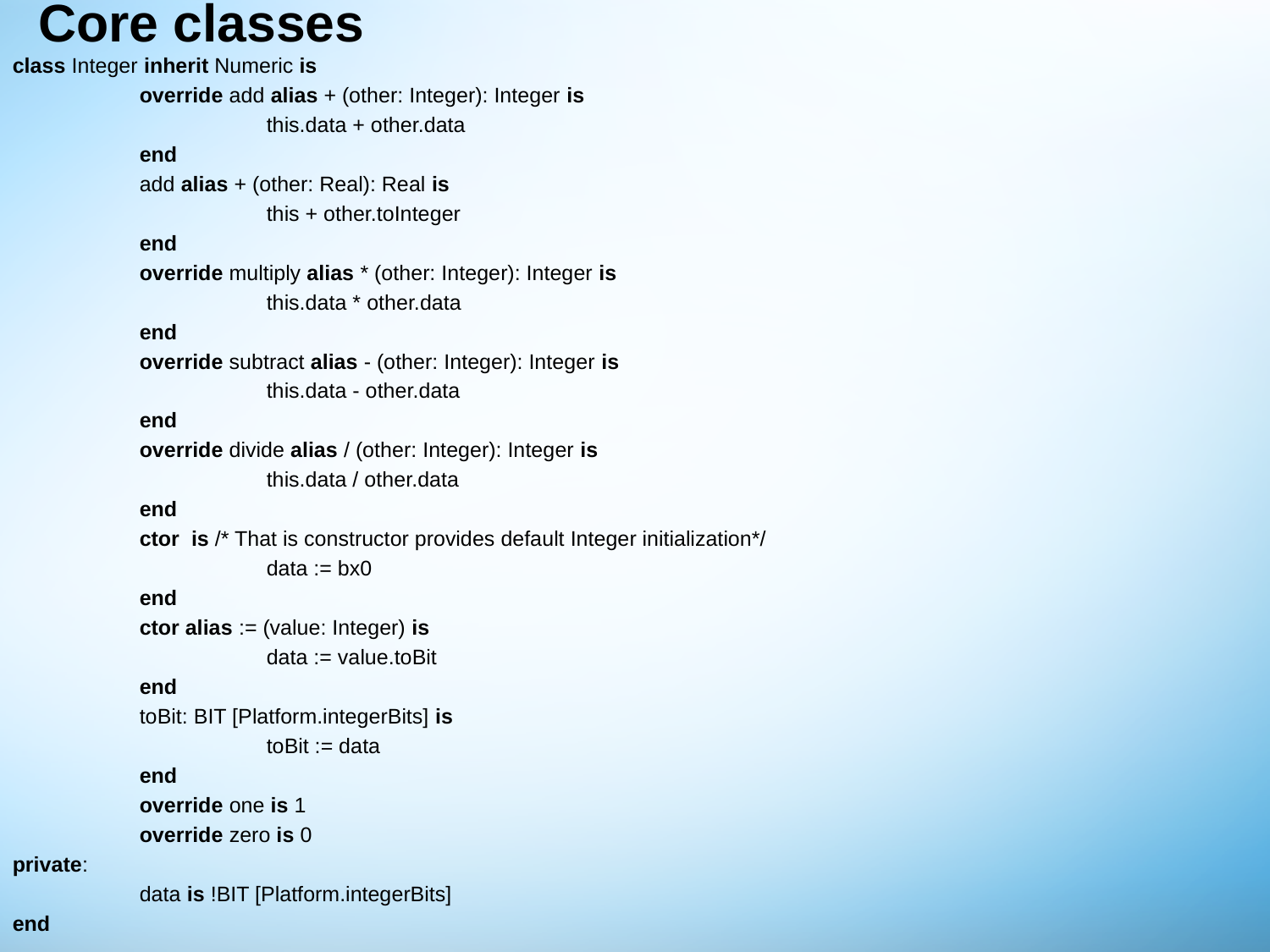

# Core classes
class Integer inherit Numeric is
	override add alias + (other: Integer): Integer is
		this.data + other.data
	end
	add alias + (other: Real): Real is
		this + other.toInteger
	end
	override multiply alias * (other: Integer): Integer is
		this.data * other.data
	end
	override subtract alias - (other: Integer): Integer is
		this.data - other.data
	end
	override divide alias / (other: Integer): Integer is
		this.data / other.data
	end
	ctor  is /* That is constructor provides default Integer initialization*/
		data := bx0
	end
	ctor alias := (value: Integer) is
		data := value.toBit
	end
	toBit: BIT [Platform.integerBits] is
		toBit := data
	end
	override one is 1
	override zero is 0
private:
	data is !BIT [Platform.integerBits]
end